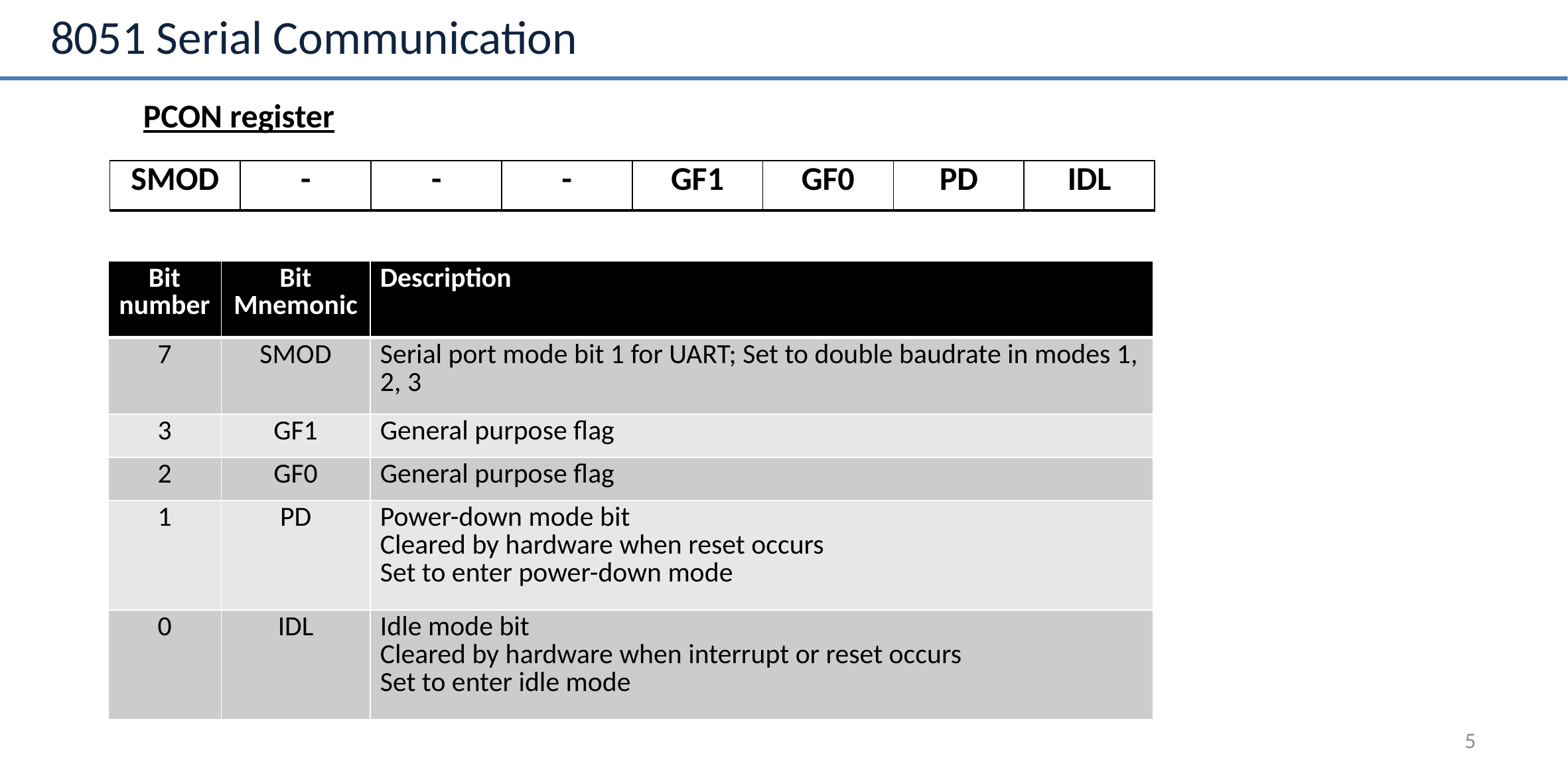

# 8051 Serial Communication
PCON register
| SMOD | - | - | - | GF1 | GF0 | PD | IDL |
| --- | --- | --- | --- | --- | --- | --- | --- |
| Bit number | Bit Mnemonic | Description |
| --- | --- | --- |
| 7 | SMOD | Serial port mode bit 1 for UART; Set to double baudrate in modes 1, 2, 3 |
| 3 | GF1 | General purpose flag |
| 2 | GF0 | General purpose flag |
| 1 | PD | Power-down mode bit Cleared by hardware when reset occurs Set to enter power-down mode |
| 0 | IDL | Idle mode bit Cleared by hardware when interrupt or reset occurs Set to enter idle mode |
5